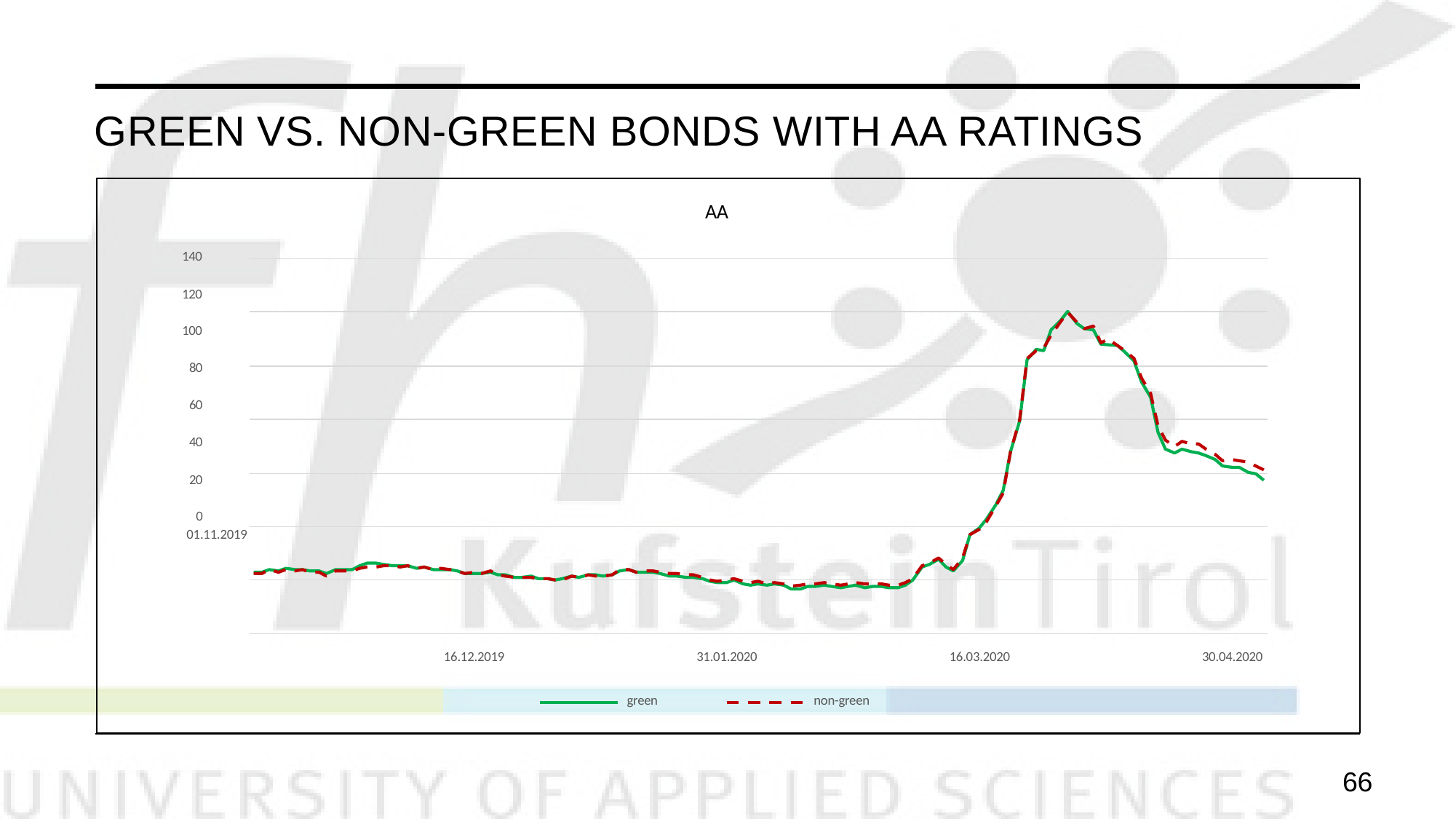

# Green vs. non-green bonds with AA ratings

AA
140

120

100

80

60

40

20

0
01.11.2019

16.12.2019
31.01.2020
16.03.2020
30.04.2020
green
non-green

66